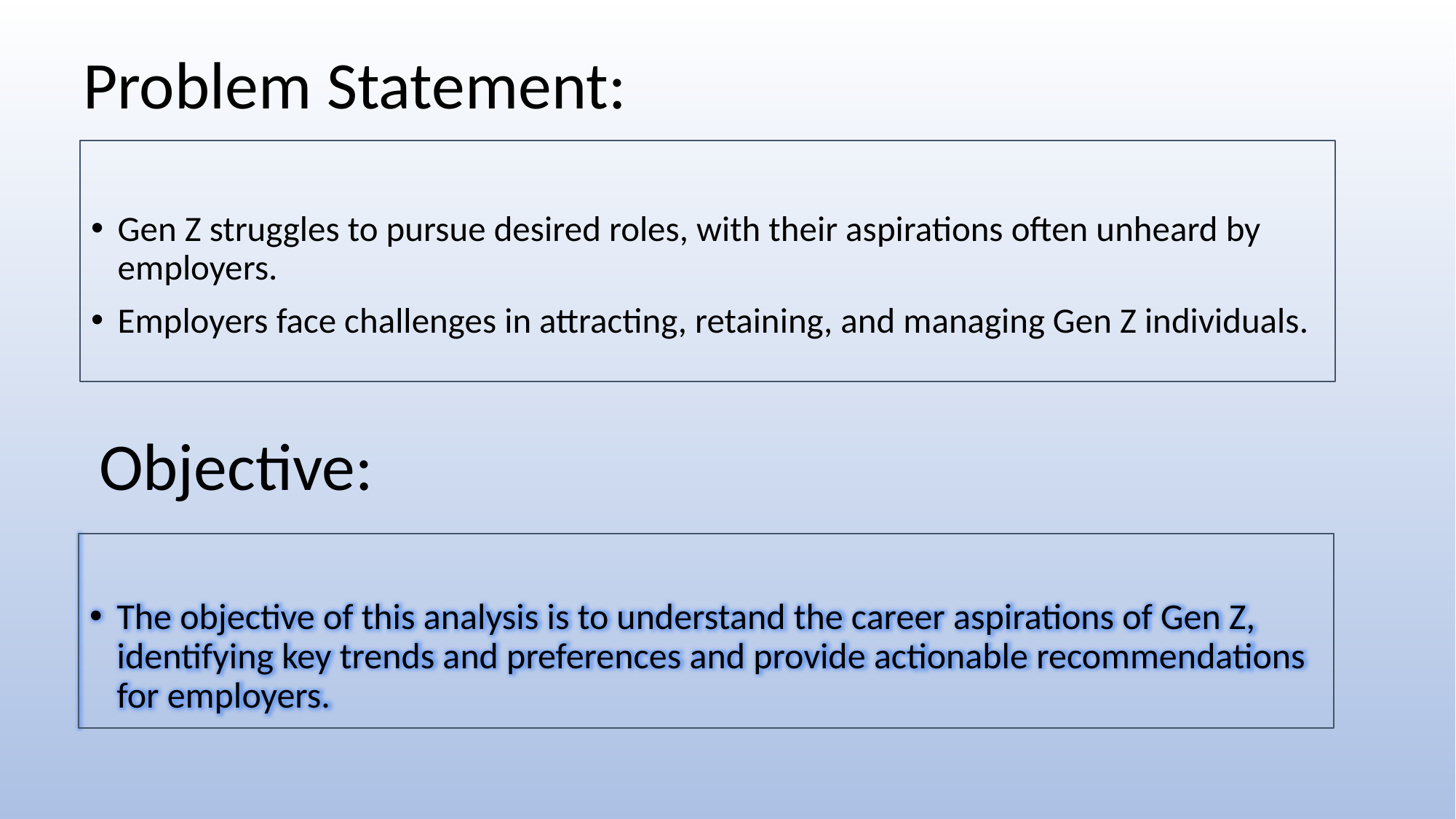

# Problem Statement:

Gen Z struggles to pursue desired roles, with their aspirations often unheard by employers.
Employers face challenges in attracting, retaining, and managing Gen Z individuals.

Objective:

The objective of this analysis is to understand the career aspirations of Gen Z, identifying key trends and preferences and provide actionable recommendations for employers.